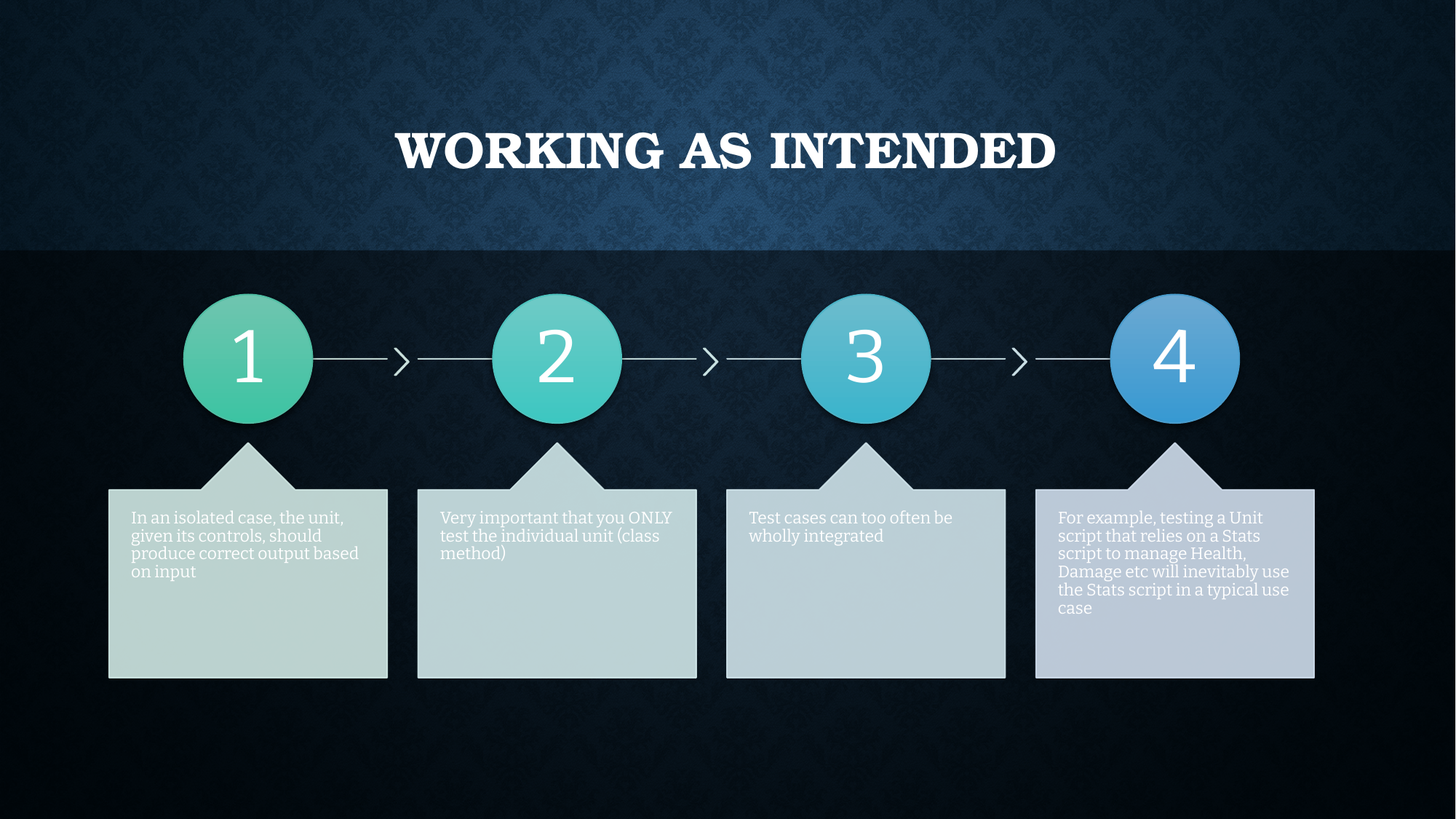

# Working as intended

1
In an isolated case, the unit, given its controls, should produce correct output based on input
2
Very important that you ONLY test the individual unit (class method)
3
Test cases can too often be wholly integrated
4
For example, testing a Unit script that relies on a Stats script to manage Health, Damage etc will inevitably use the Stats script in a typical use case